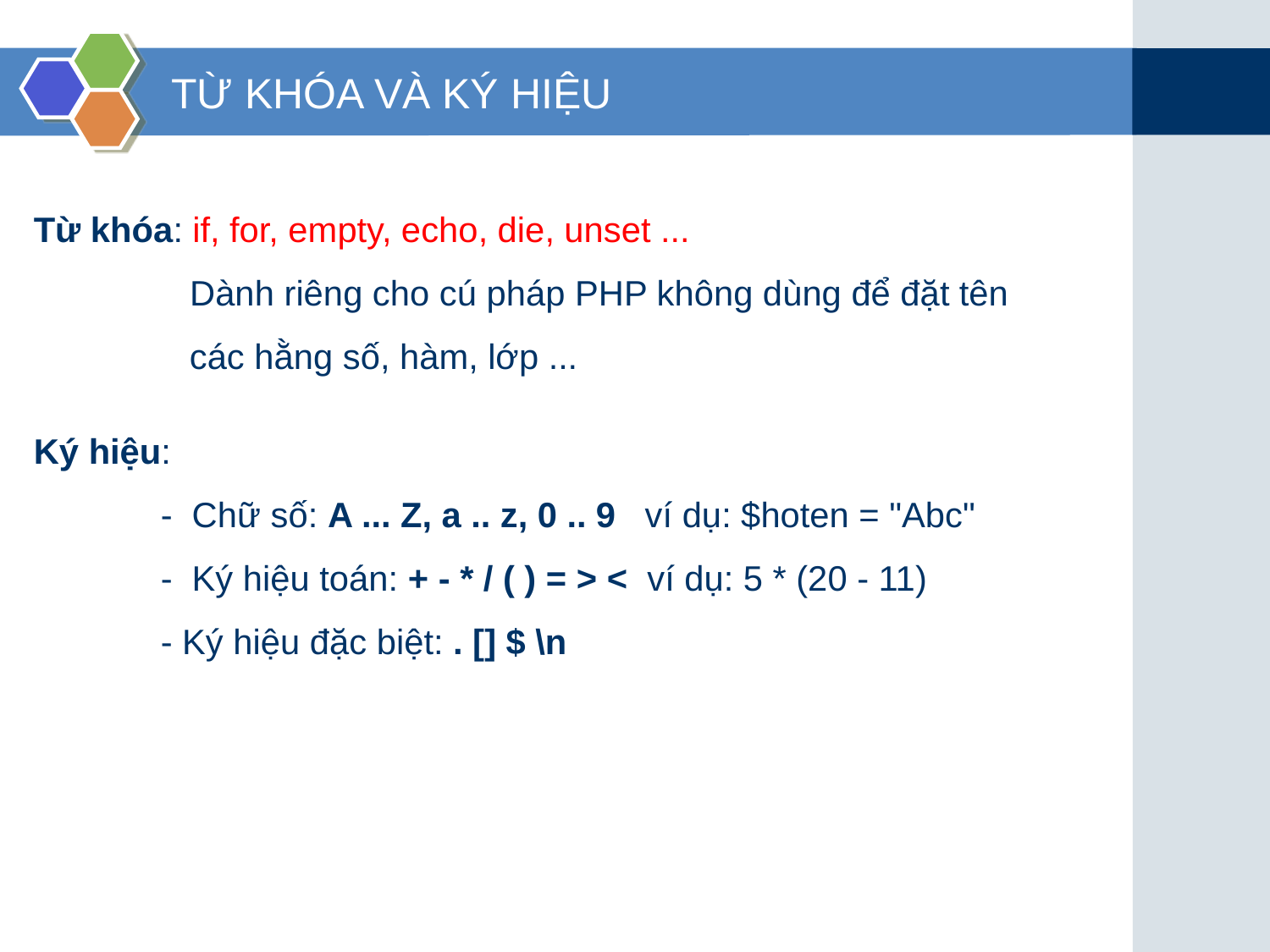

# TỪ KHÓA VÀ KÝ HIỆU
Từ khóa: if, for, empty, echo, die, unset ...
	   Dành riêng cho cú pháp PHP không dùng để đặt tên
                các hằng số, hàm, lớp ...
Ký hiệu:
	-  Chữ số: A ... Z, a .. z, 0 .. 9   ví dụ: $hoten = "Abc"
	-  Ký hiệu toán: + - * / ( ) = > <  ví dụ: 5 * (20 - 11)
	- Ký hiệu đặc biệt: . [] $ \n